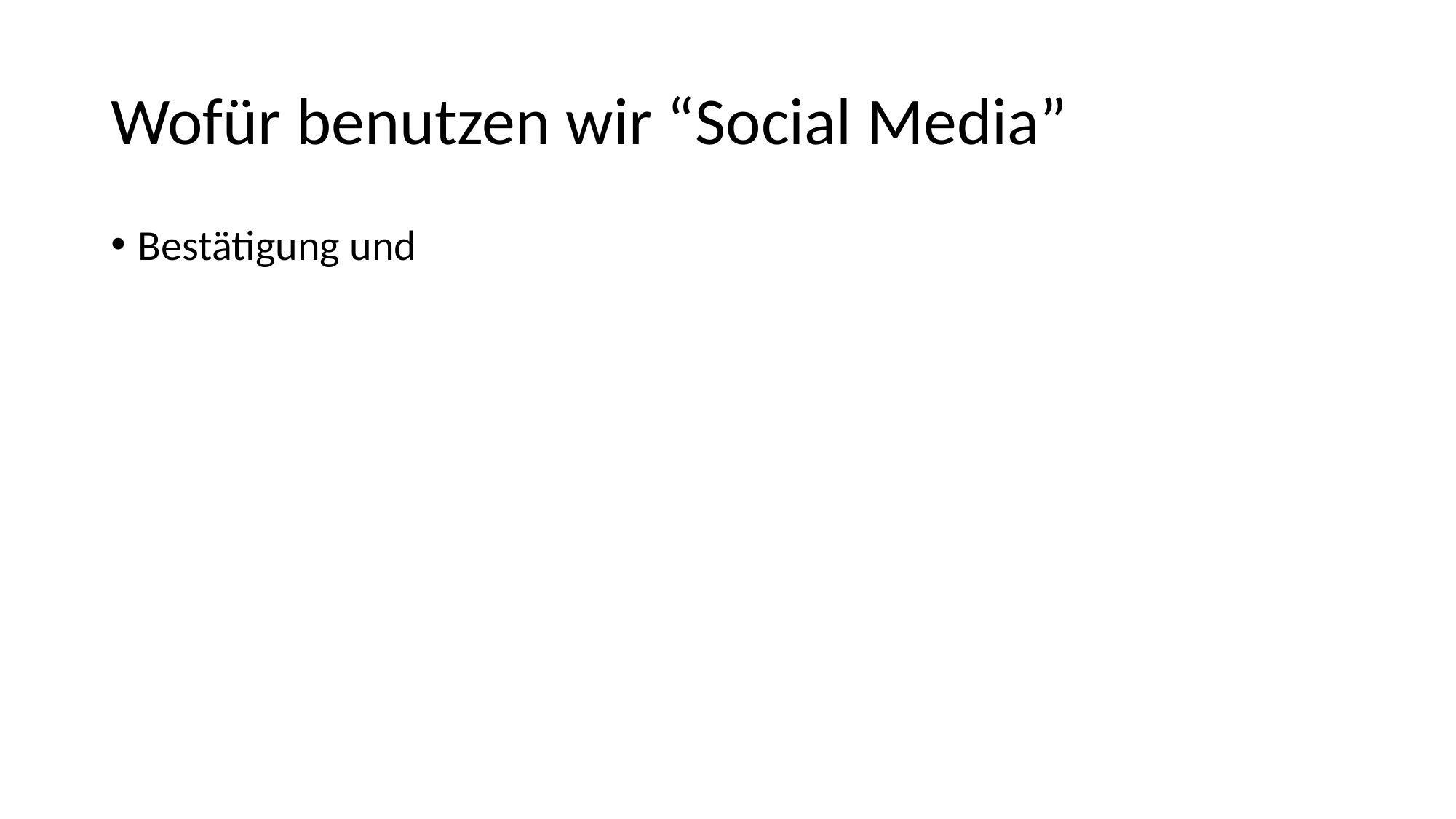

# Wofür benutzen wir “Social Media”
Bestätigung und